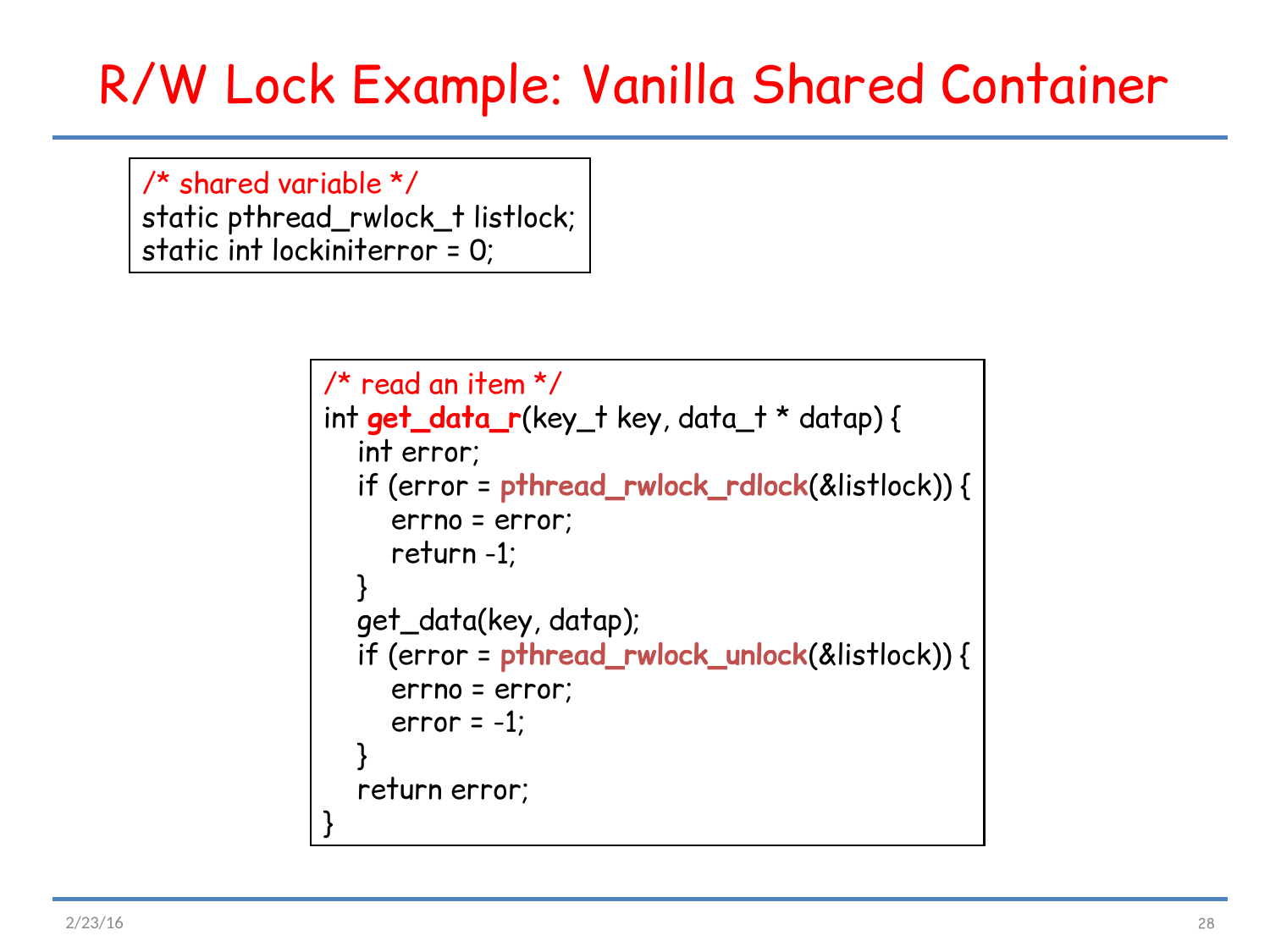

# R/W Lock Example: Vanilla Shared Container
/* shared variable */
static pthread_rwlock_t listlock;
static int lockiniterror = 0;
/* read an item */
int get_data_r(key_t key, data_t * datap) {
    int error;
    if (error = pthread_rwlock_rdlock(&listlock)) {
        errno = error;
        return -1;
    }
    get_data(key, datap);
    if (error = pthread_rwlock_unlock(&listlock)) {
        errno = error;
        error = -1;
    }
    return error;
}
28
2/23/16